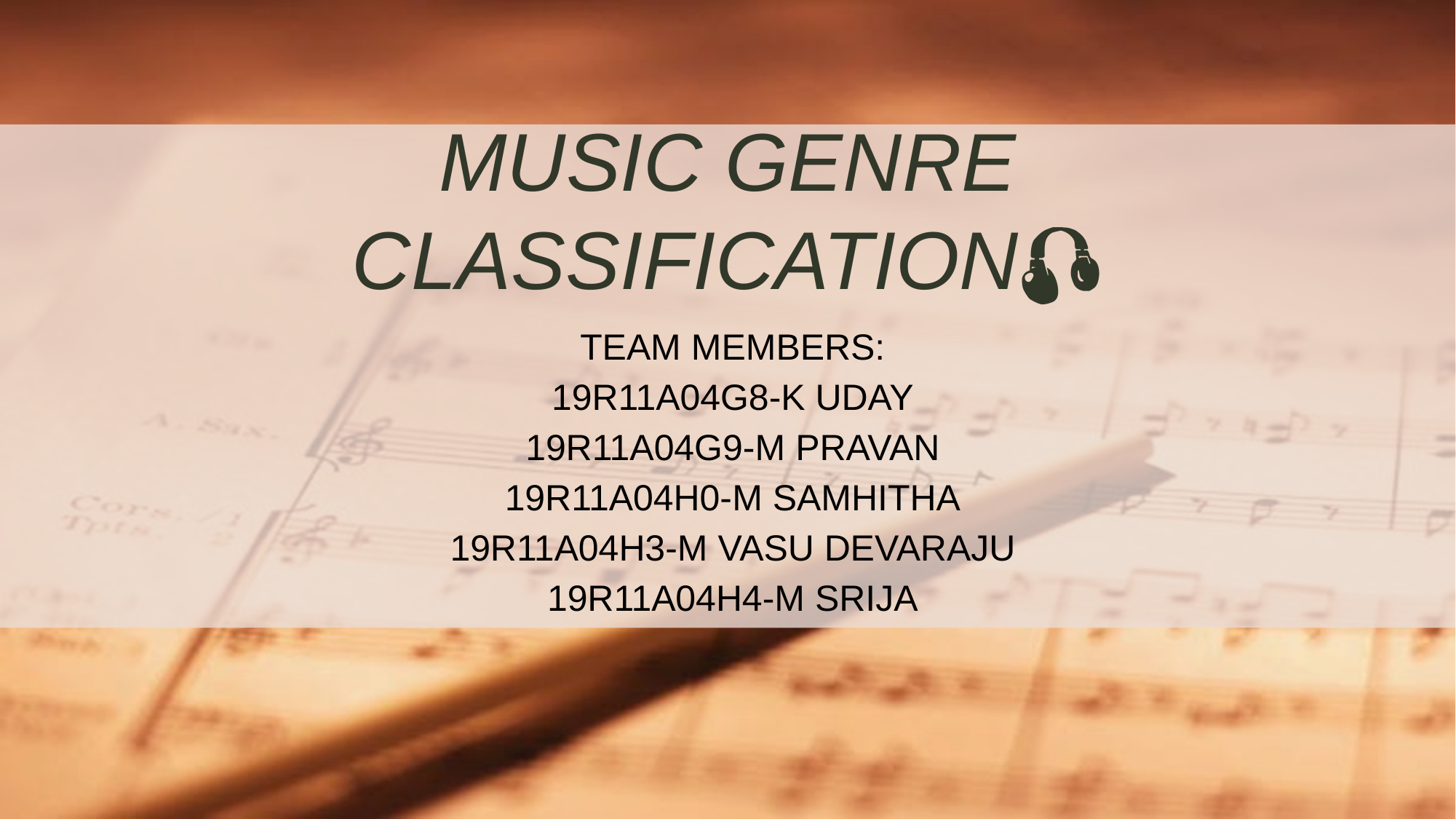

# MUSIC GENRE CLASSIFICATION🎧
TEAM MEMBERS:
19R11A04G8-K UDAY
19R11A04G9-M PRAVAN
19R11A04H0-M SAMHITHA
19R11A04H3-M VASU DEVARAJU
19R11A04H4-M SRIJA